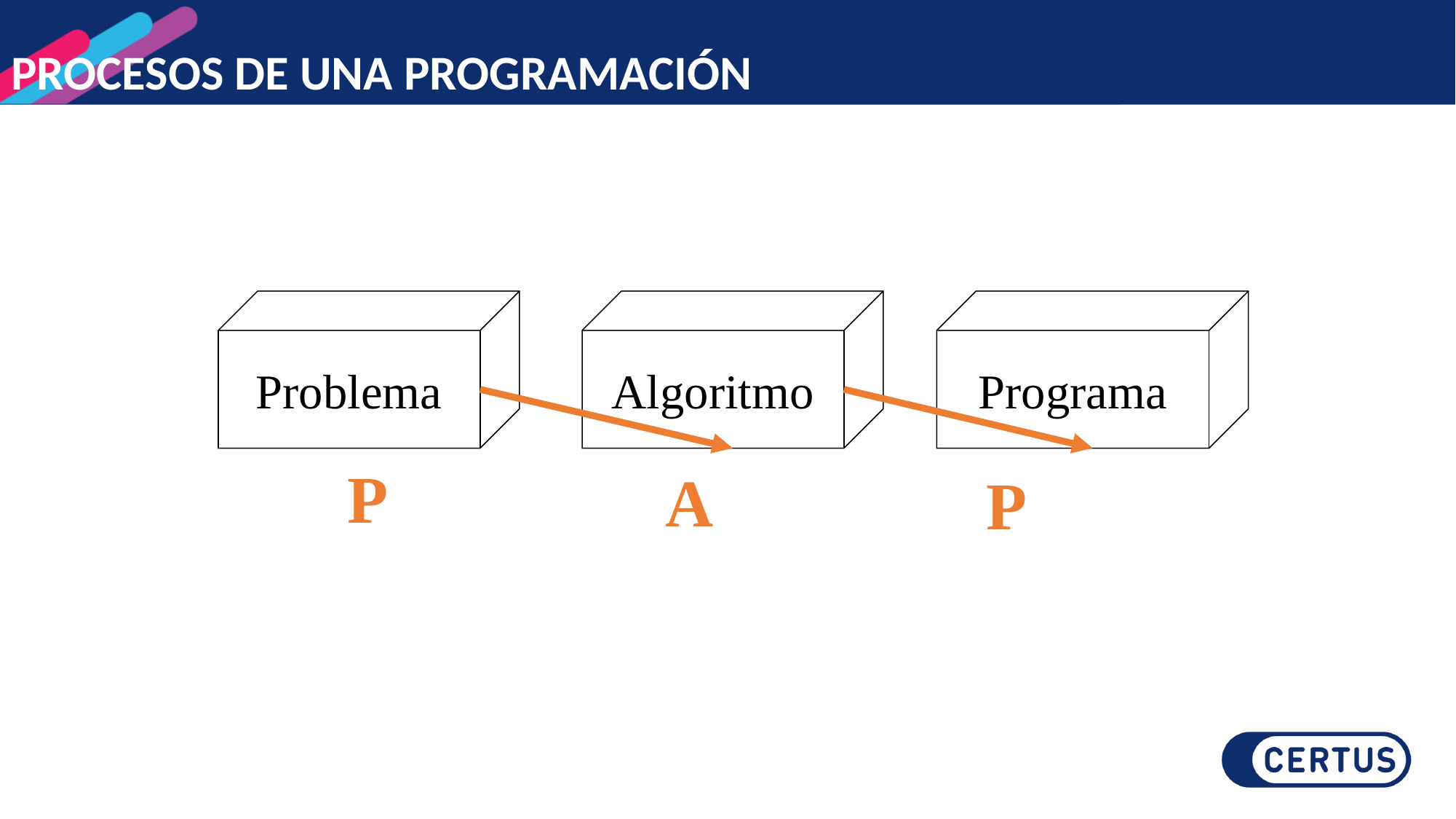

# PROCESOS DE UNA PROGRAMACIÓN
Problema
Algoritmo
Programa
P
A
P